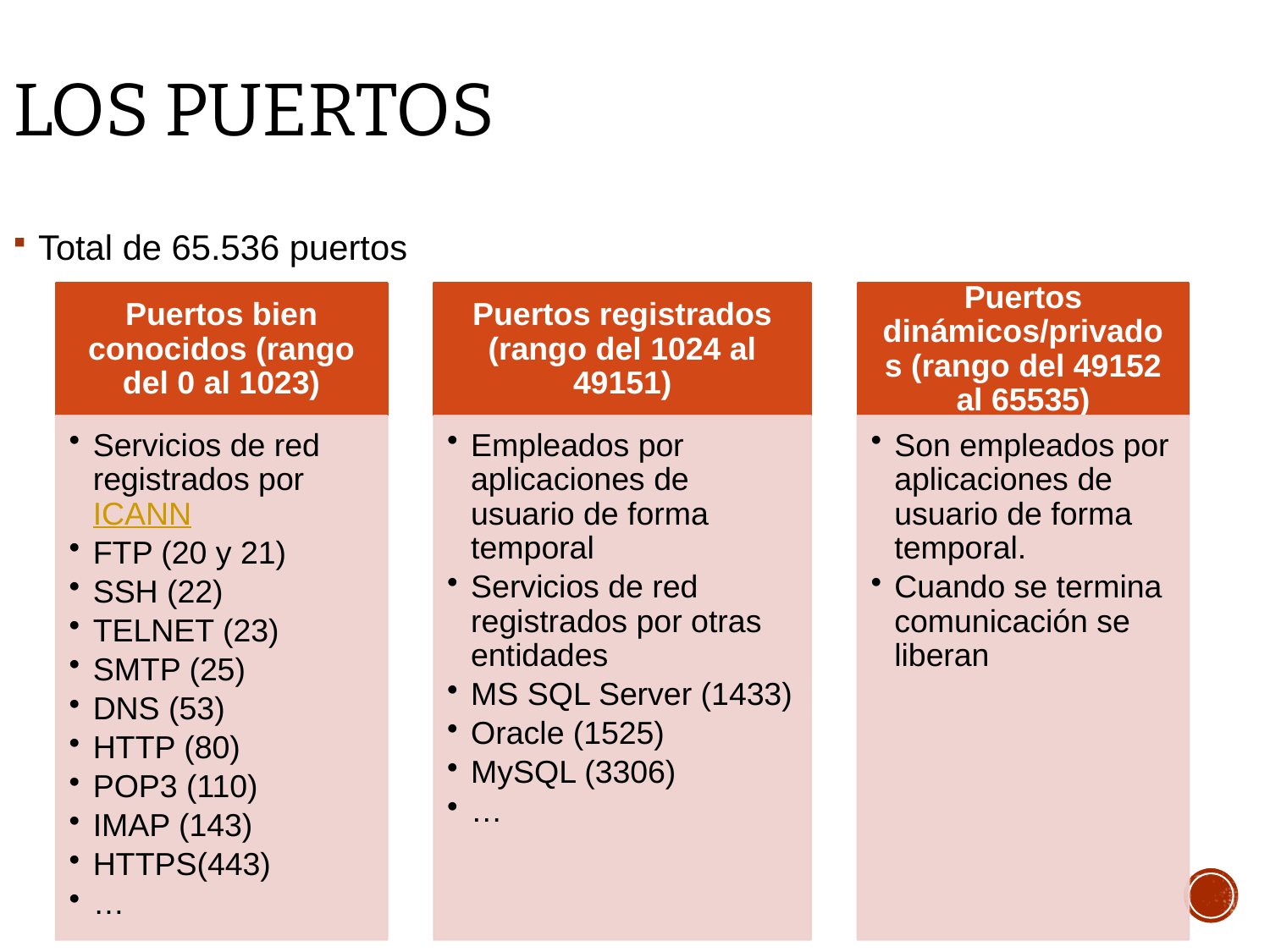

# Los puertos
Total de 65.536 puertos
Puertos bien conocidos (rango del 0 al 1023)
Servicios de red registrados por ICANN
FTP (20 y 21)
SSH (22)
TELNET (23)
SMTP (25)
DNS (53)
HTTP (80)
POP3 (110)
IMAP (143)
HTTPS(443)
…
Puertos registrados (rango del 1024 al 49151)
Empleados por aplicaciones de usuario de forma temporal
Servicios de red registrados por otras entidades
MS SQL Server (1433)
Oracle (1525)
MySQL (3306)
…
Puertos dinámicos/privados (rango del 49152 al 65535)
Son empleados por aplicaciones de usuario de forma temporal.
Cuando se termina comunicación se liberan